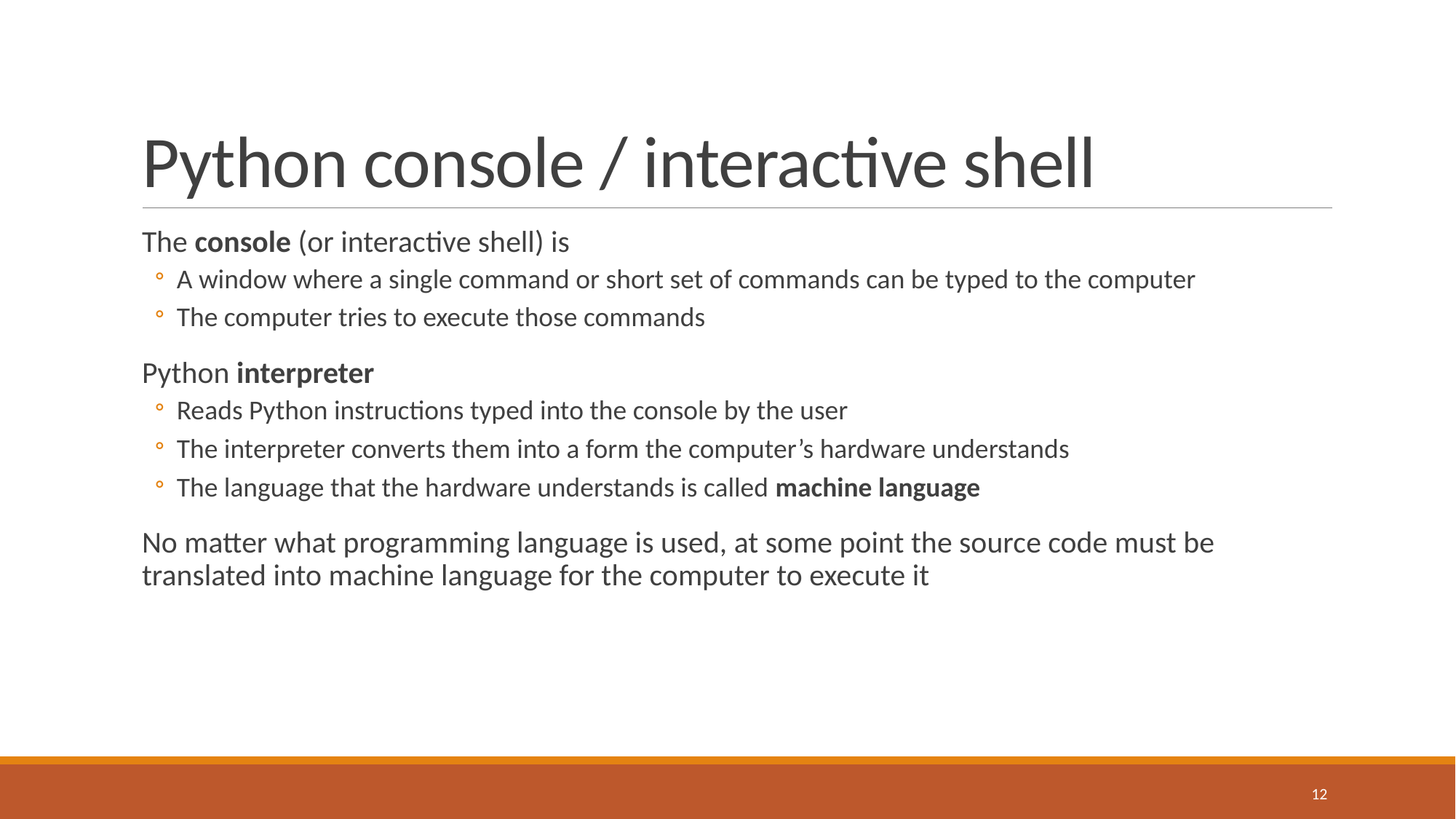

# Python console / interactive shell
The console (or interactive shell) is
A window where a single command or short set of commands can be typed to the computer
The computer tries to execute those commands
Python interpreter
Reads Python instructions typed into the console by the user
The interpreter converts them into a form the computer’s hardware understands
The language that the hardware understands is called machine language
No matter what programming language is used, at some point the source code must be translated into machine language for the computer to execute it

12